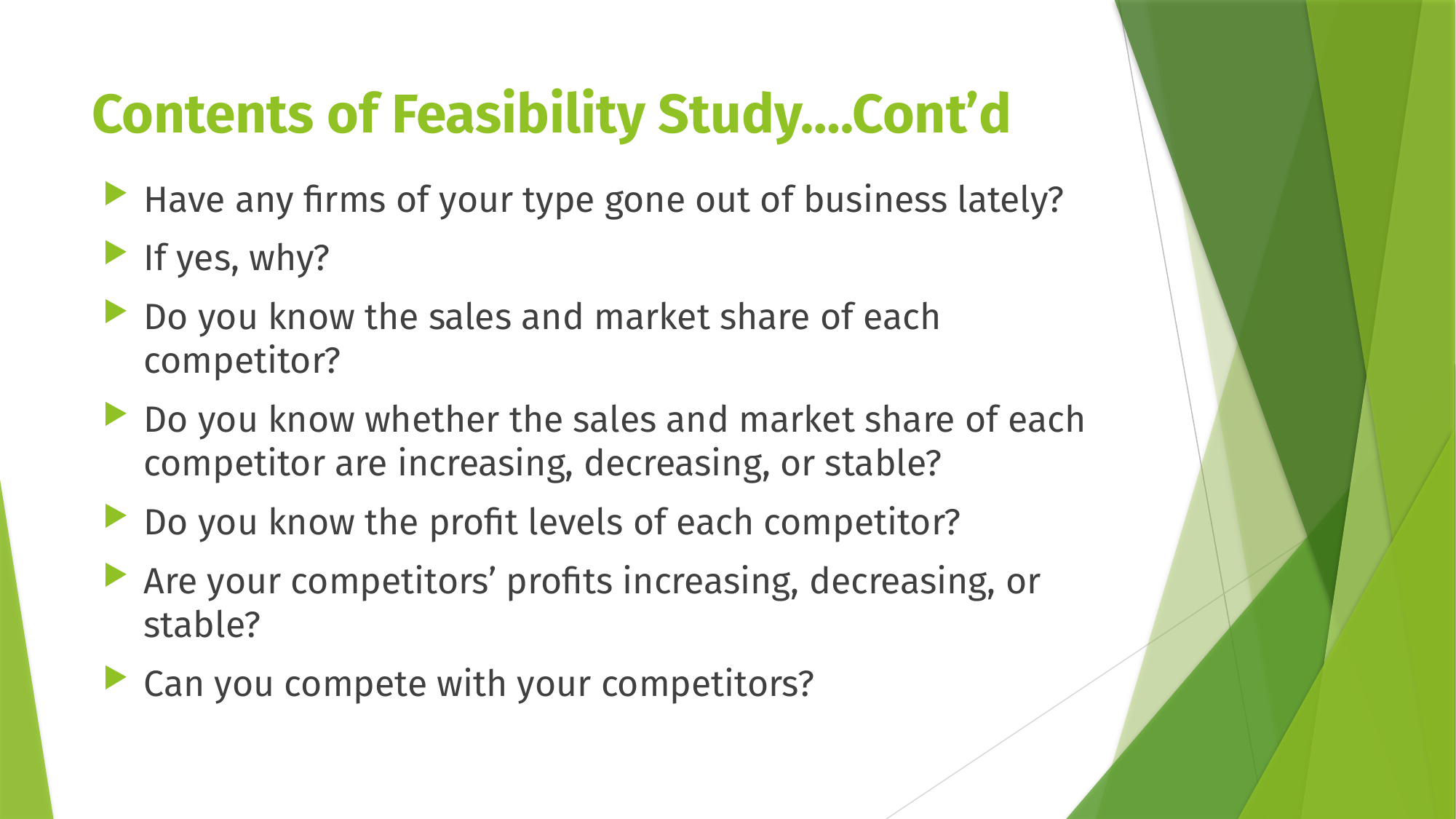

# Contents of Feasibility Study….Cont’d
Have any firms of your type gone out of business lately?
If yes, why?
Do you know the sales and market share of each competitor?
Do you know whether the sales and market share of each competitor are increasing, decreasing, or stable?
Do you know the profit levels of each competitor?
Are your competitors’ profits increasing, decreasing, or stable?
Can you compete with your competitors?